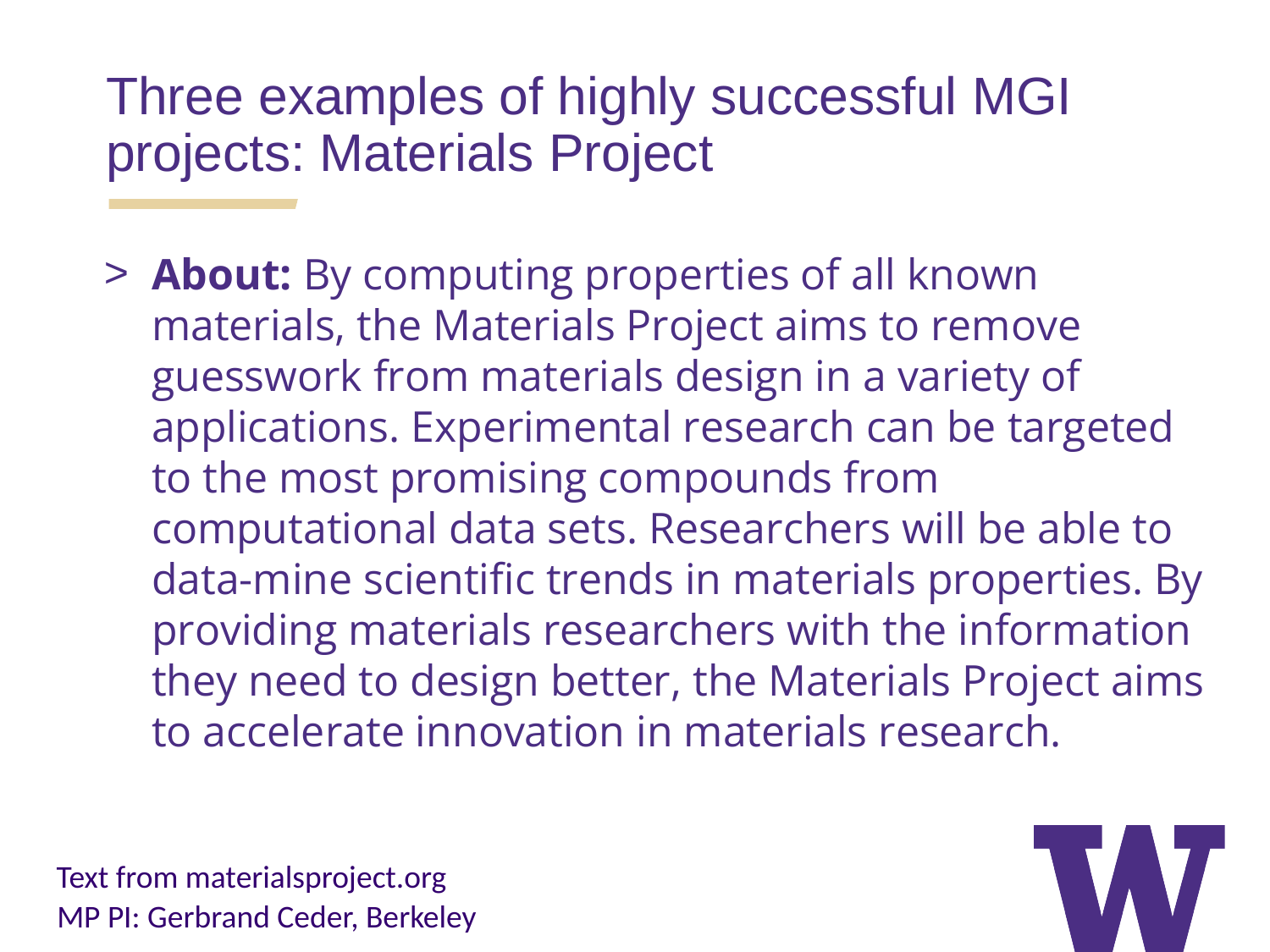

Three examples of highly successful MGI projects: Materials Project
About: By computing properties of all known materials, the Materials Project aims to remove guesswork from materials design in a variety of applications. Experimental research can be targeted to the most promising compounds from computational data sets. Researchers will be able to data-mine scientific trends in materials properties. By providing materials researchers with the information they need to design better, the Materials Project aims to accelerate innovation in materials research.
Text from materialsproject.org
MP PI: Gerbrand Ceder, Berkeley